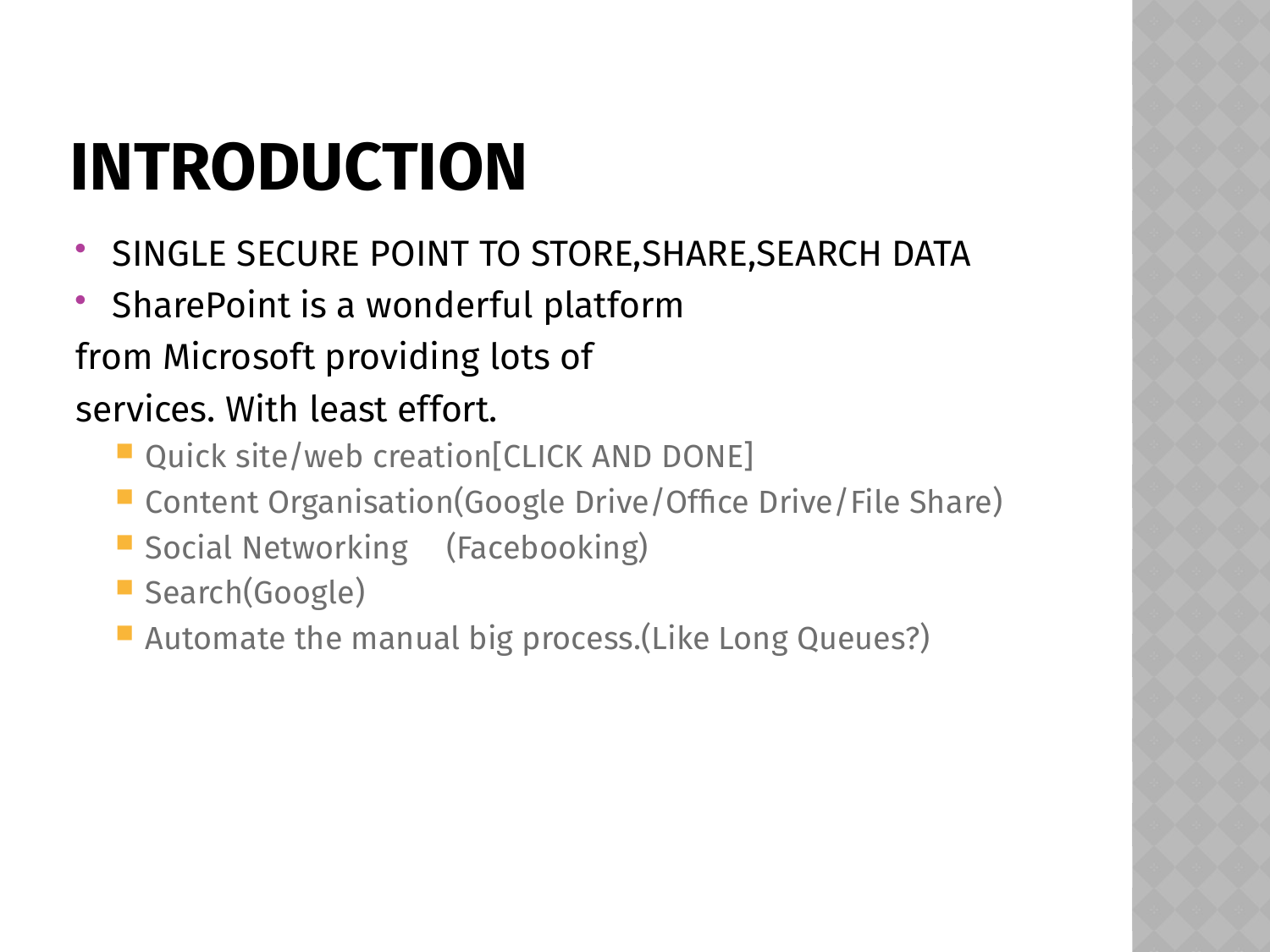

# introduction
SINGLE SECURE POINT TO STORE,SHARE,SEARCH DATA
SharePoint is a wonderful platform
from Microsoft providing lots of
services. With least effort.
	Quick site/web creation[CLICK AND DONE]
	Content Organisation(Google Drive/Office Drive/File Share)
	Social Networking	(Facebooking)
	Search(Google)
Automate the manual big process.(Like Long Queues?)